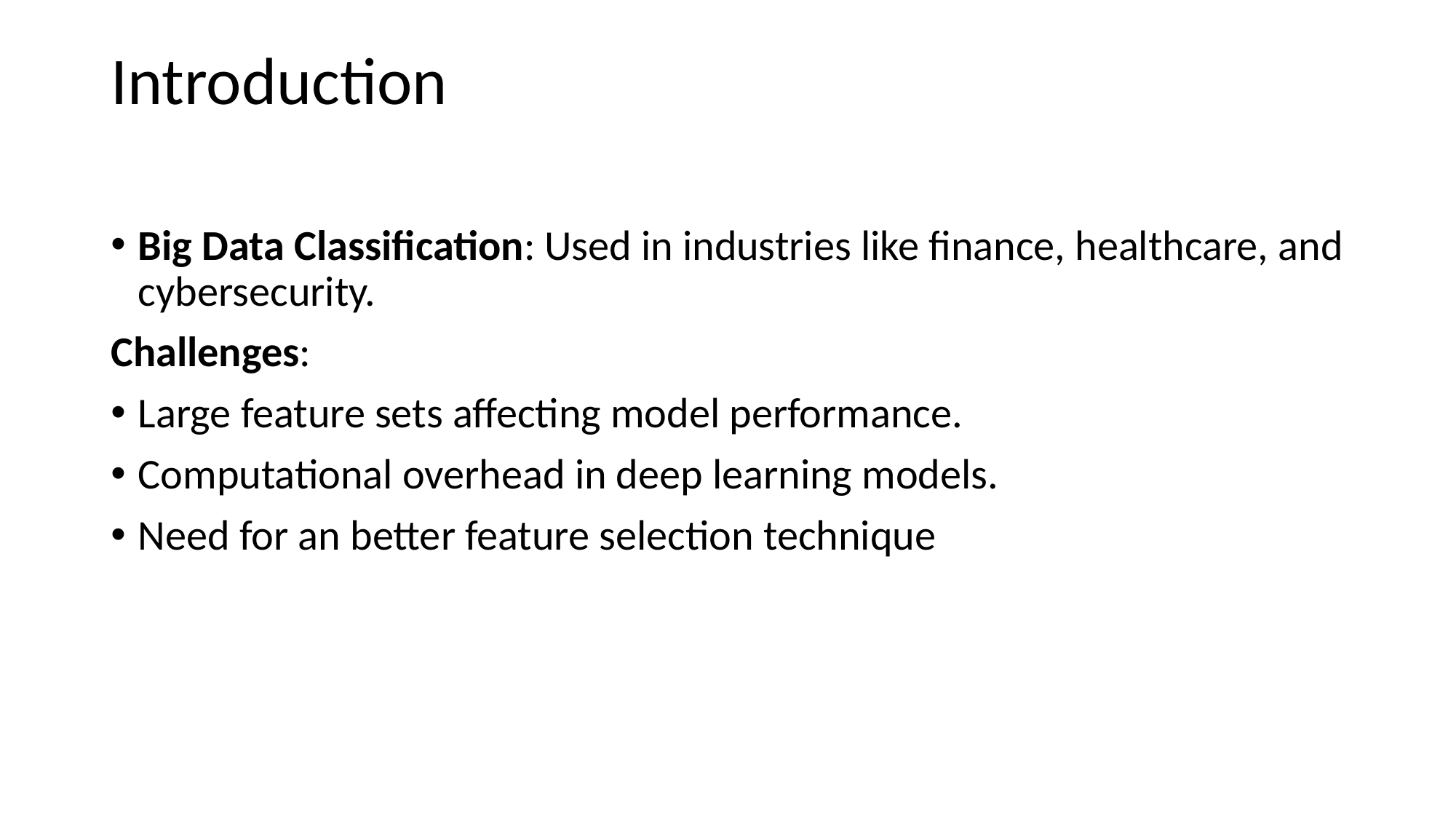

# Introduction
Big Data Classification: Used in industries like finance, healthcare, and cybersecurity.
Challenges:
Large feature sets affecting model performance.
Computational overhead in deep learning models.
Need for an better feature selection technique